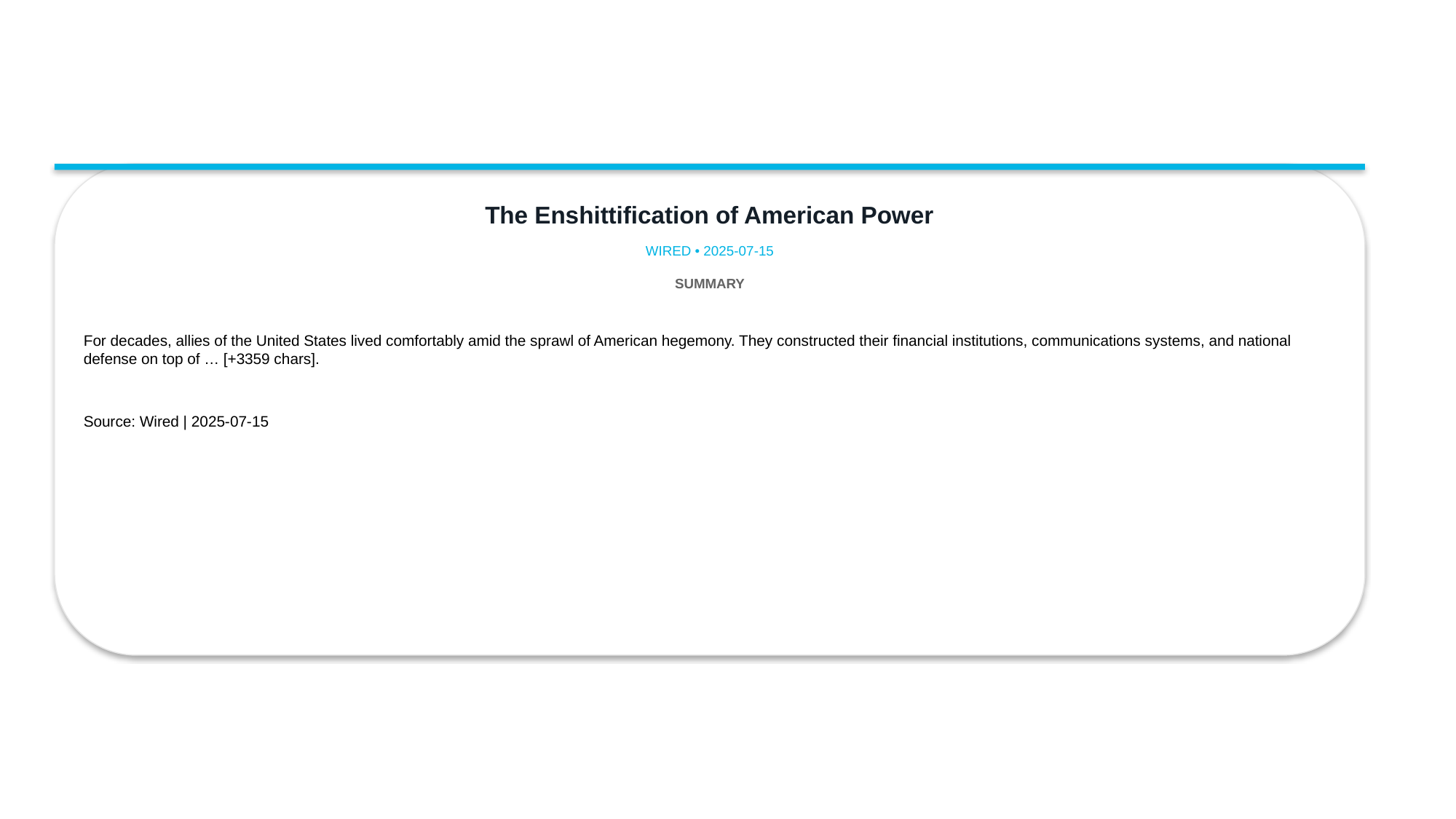

The Enshittification of American Power
WIRED • 2025-07-15
SUMMARY

For decades, allies of the United States lived comfortably amid the sprawl of American hegemony. They constructed their financial institutions, communications systems, and national defense on top of … [+3359 chars].

Source: Wired | 2025-07-15